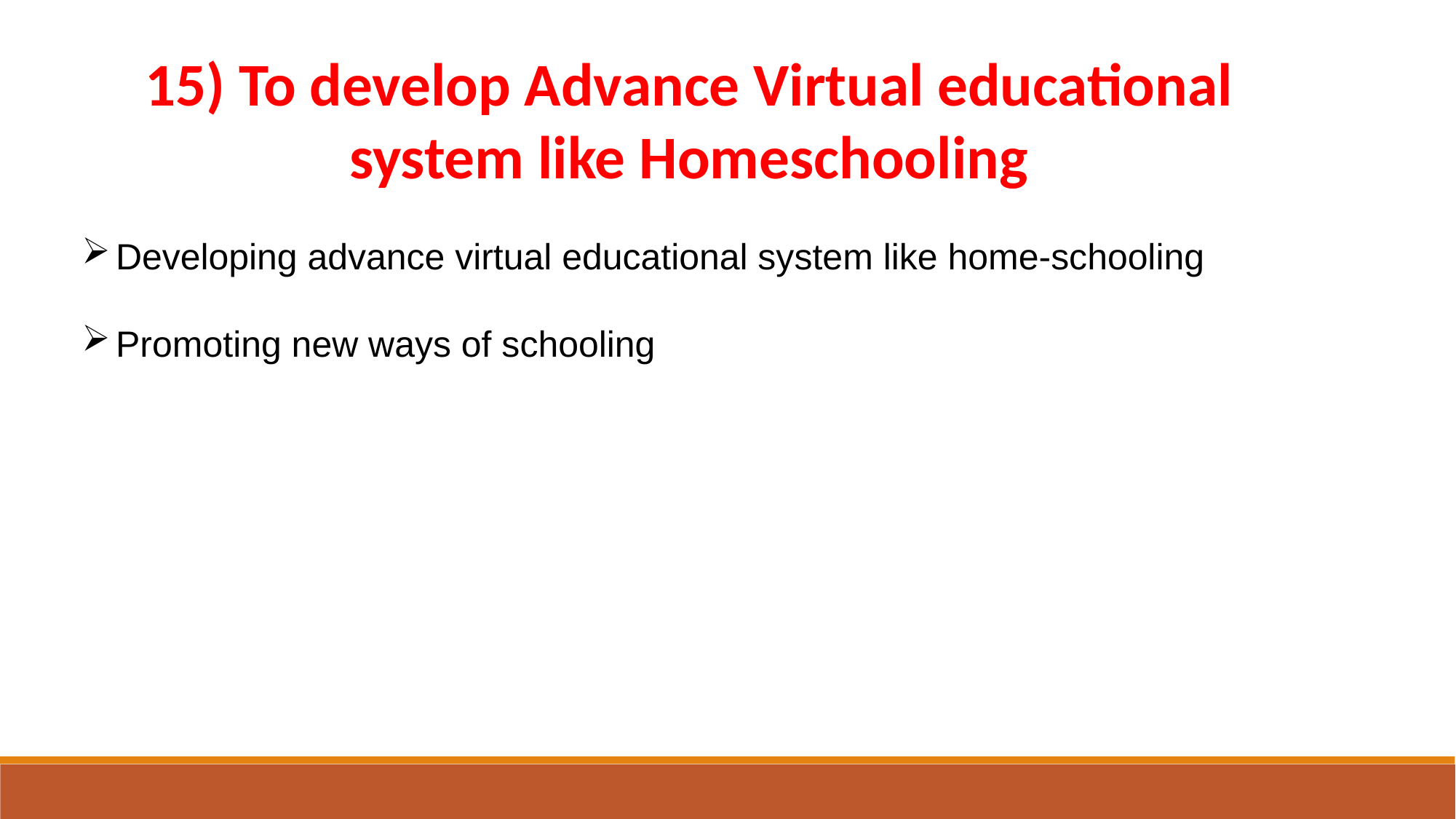

15) To develop Advance Virtual educational system like Homeschooling
Developing advance virtual educational system like home-schooling
Promoting new ways of schooling